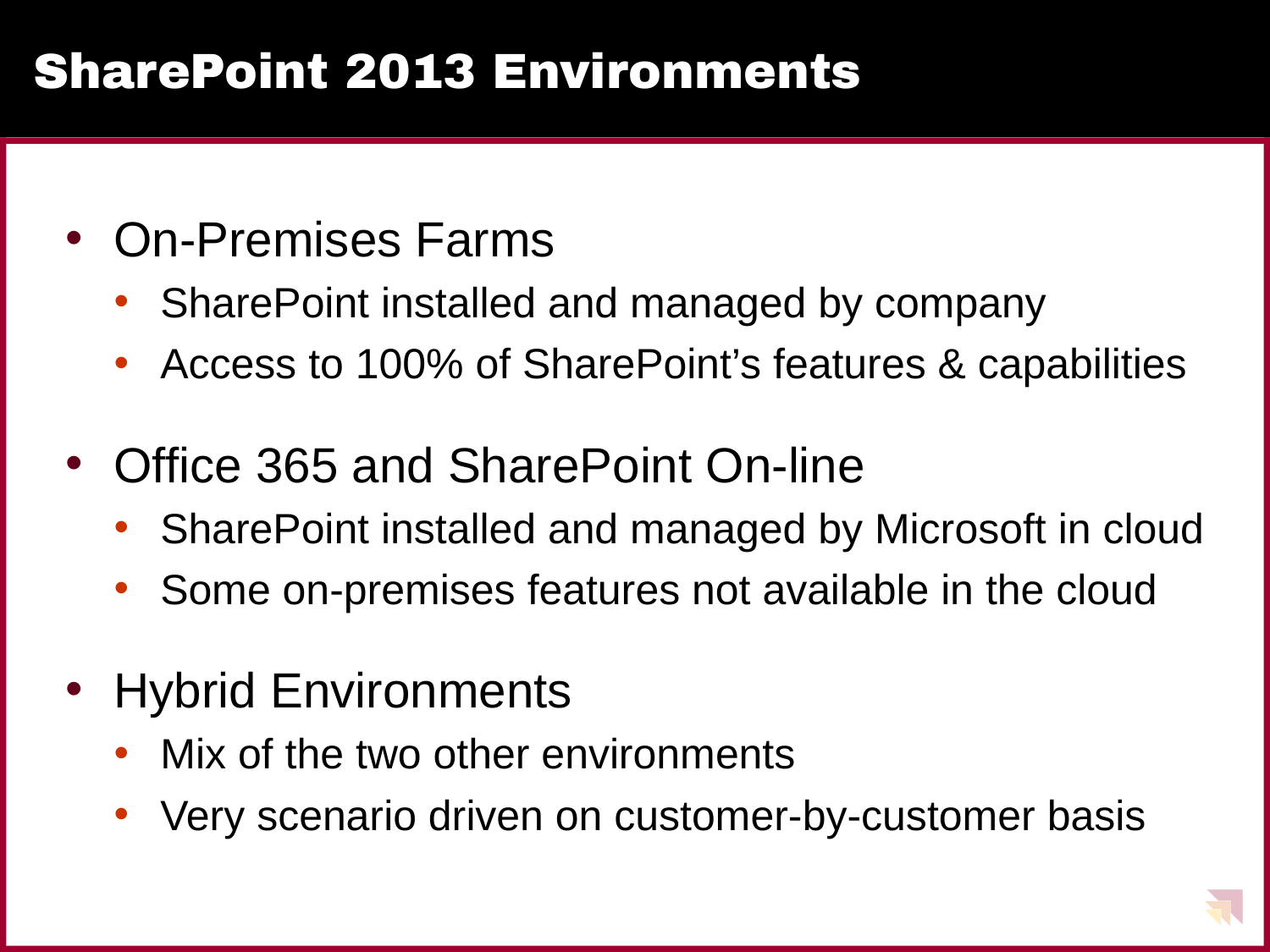

# SharePoint 2013 Environments
On-Premises Farms
SharePoint installed and managed by company
Access to 100% of SharePoint’s features & capabilities
Office 365 and SharePoint On-line
SharePoint installed and managed by Microsoft in cloud
Some on-premises features not available in the cloud
Hybrid Environments
Mix of the two other environments
Very scenario driven on customer-by-customer basis